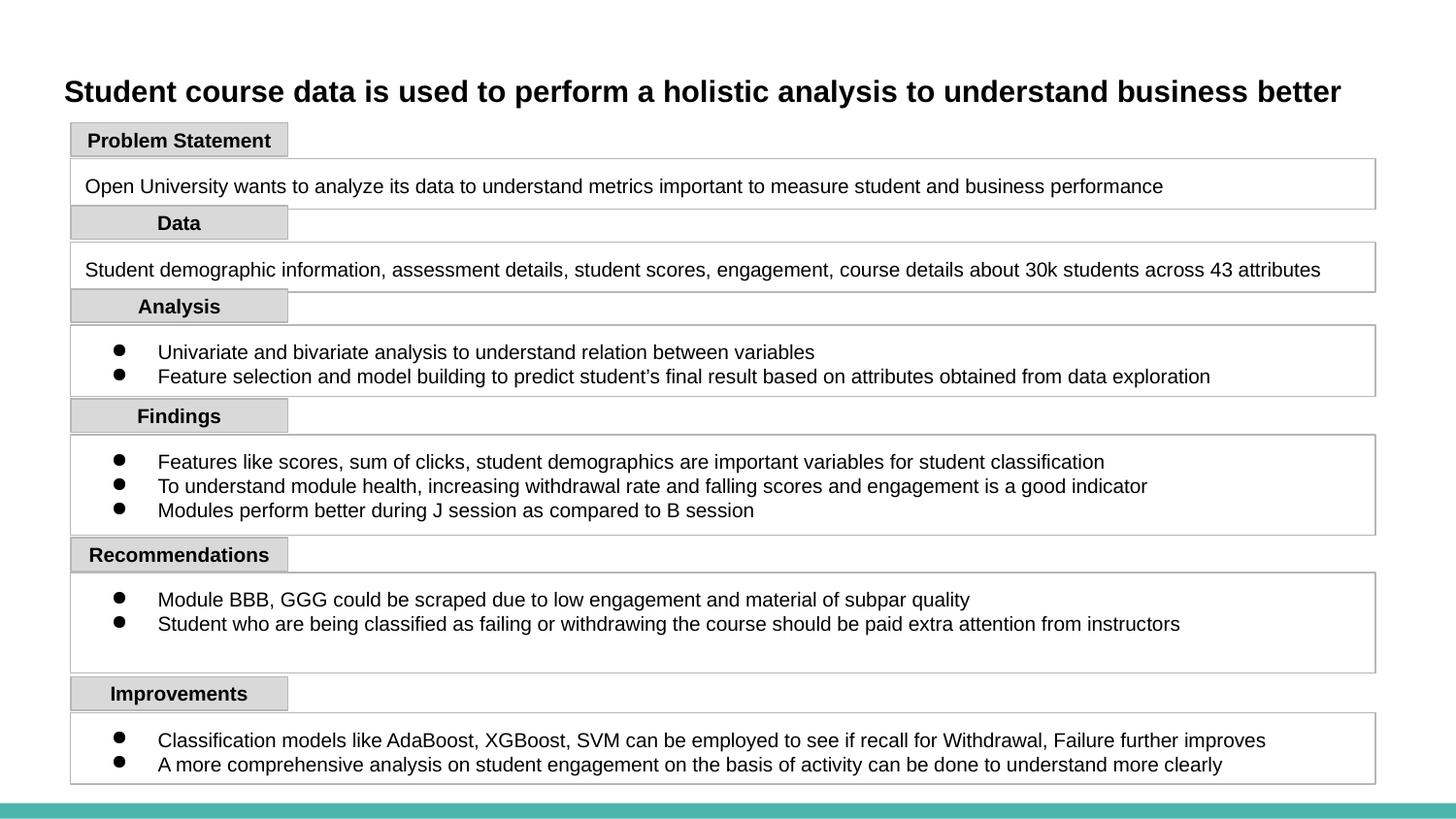

# Student course data is used to perform a holistic analysis to understand business better
Problem Statement
Open University wants to analyze its data to understand metrics important to measure student and business performance
Data
Student demographic information, assessment details, student scores, engagement, course details about 30k students across 43 attributes
Analysis
Univariate and bivariate analysis to understand relation between variables
Feature selection and model building to predict student’s final result based on attributes obtained from data exploration
Findings
Features like scores, sum of clicks, student demographics are important variables for student classification
To understand module health, increasing withdrawal rate and falling scores and engagement is a good indicator
Modules perform better during J session as compared to B session
Recommendations
Module BBB, GGG could be scraped due to low engagement and material of subpar quality
Student who are being classified as failing or withdrawing the course should be paid extra attention from instructors

Improvements
Classification models like AdaBoost, XGBoost, SVM can be employed to see if recall for Withdrawal, Failure further improves
A more comprehensive analysis on student engagement on the basis of activity can be done to understand more clearly